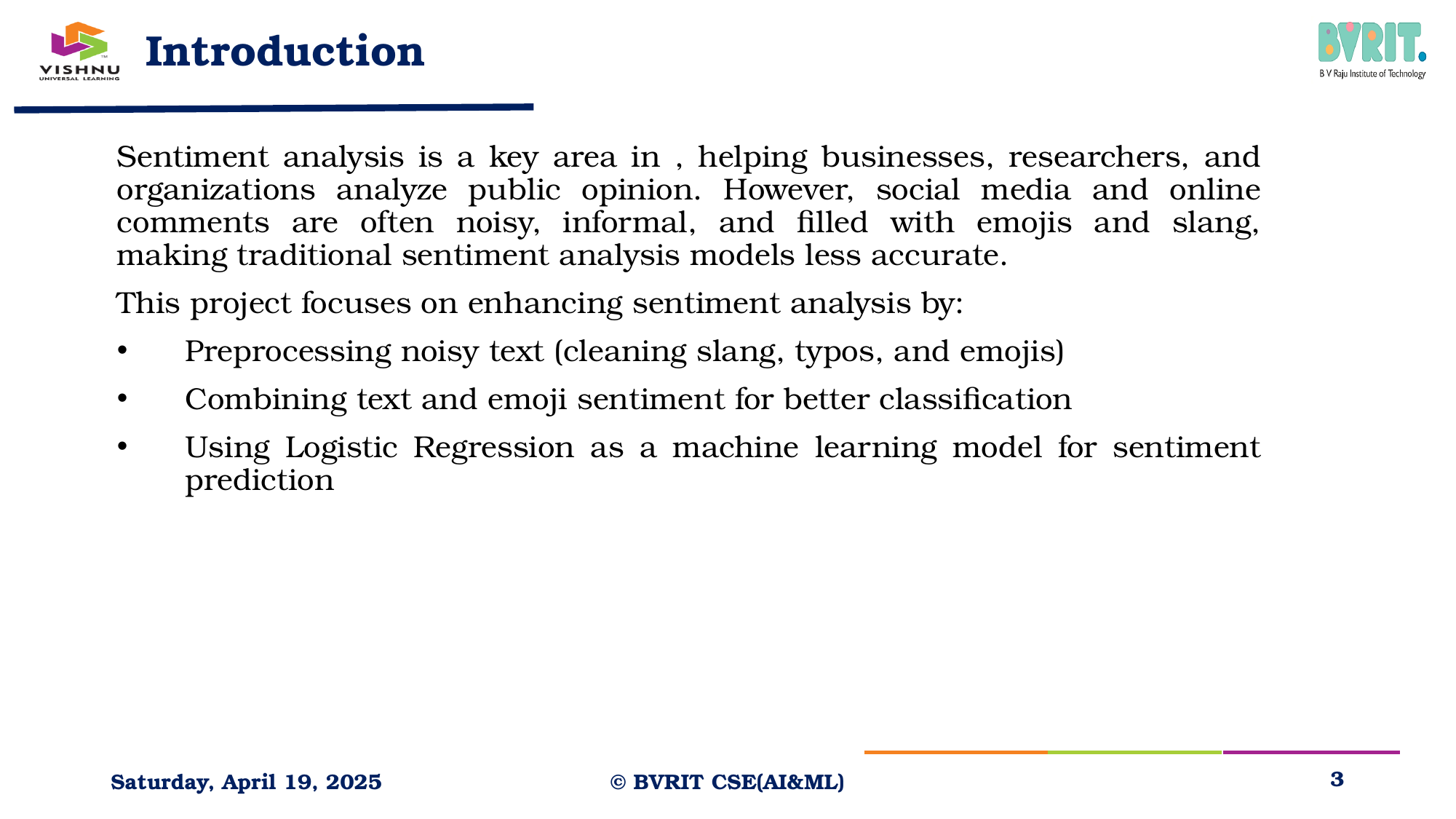

# Introduction
Sentiment analysis is a key area in , helping businesses, researchers, and organizations analyze public opinion. However, social media and online comments are often noisy, informal, and filled with emojis and slang, making traditional sentiment analysis models less accurate.
This project focuses on enhancing sentiment analysis by:
Preprocessing noisy text (cleaning slang, typos, and emojis)
Combining text and emoji sentiment for better classification
Using Logistic Regression as a machine learning model for sentiment prediction

Saturday, April 19, 2025
© BVRIT CSE(AI&ML)
3